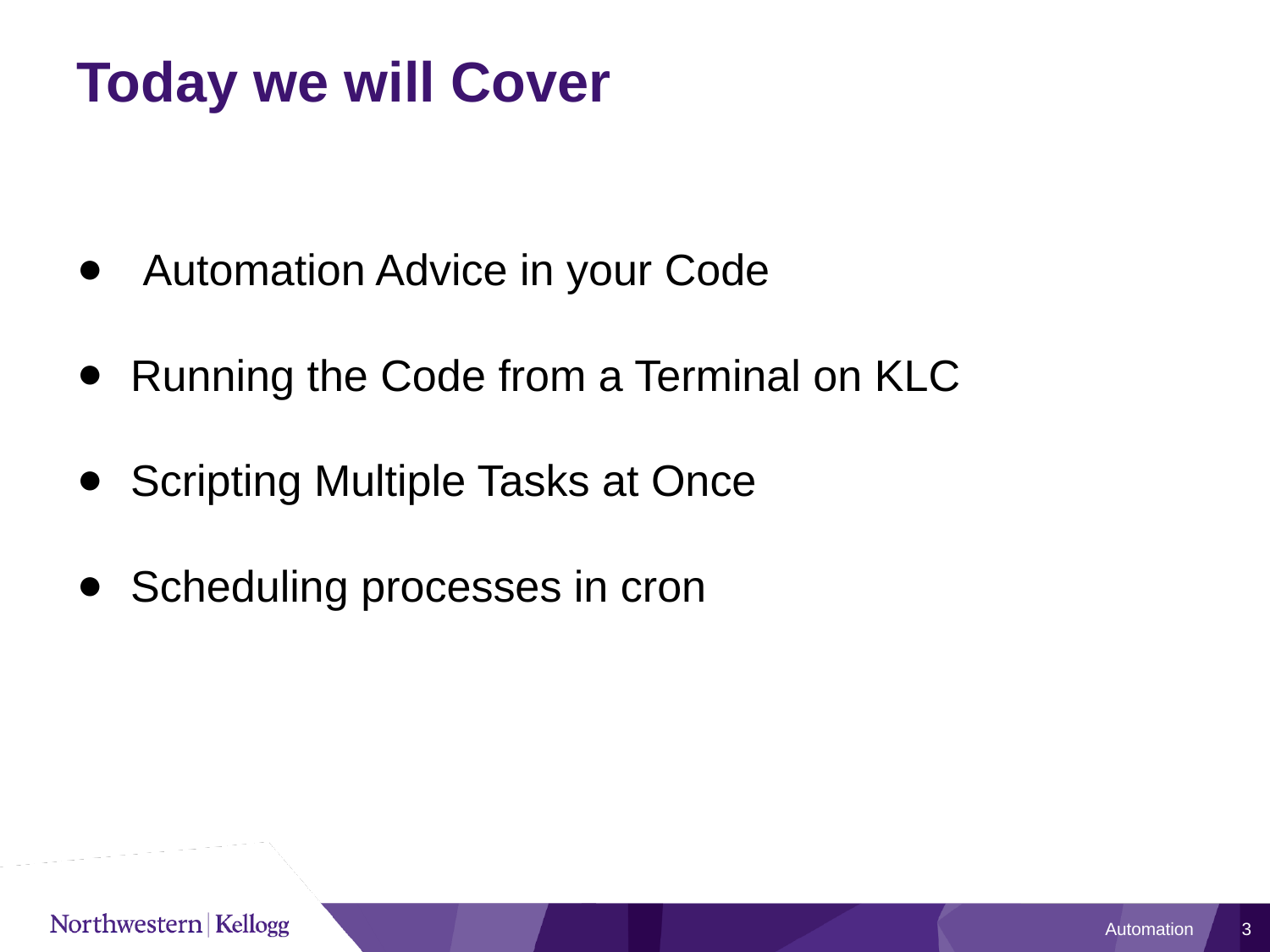

# Today we will Cover

 Automation Advice in your Code

Running the Code from a Terminal on KLC

Scripting Multiple Tasks at Once

Scheduling processes in cron
Automation
3